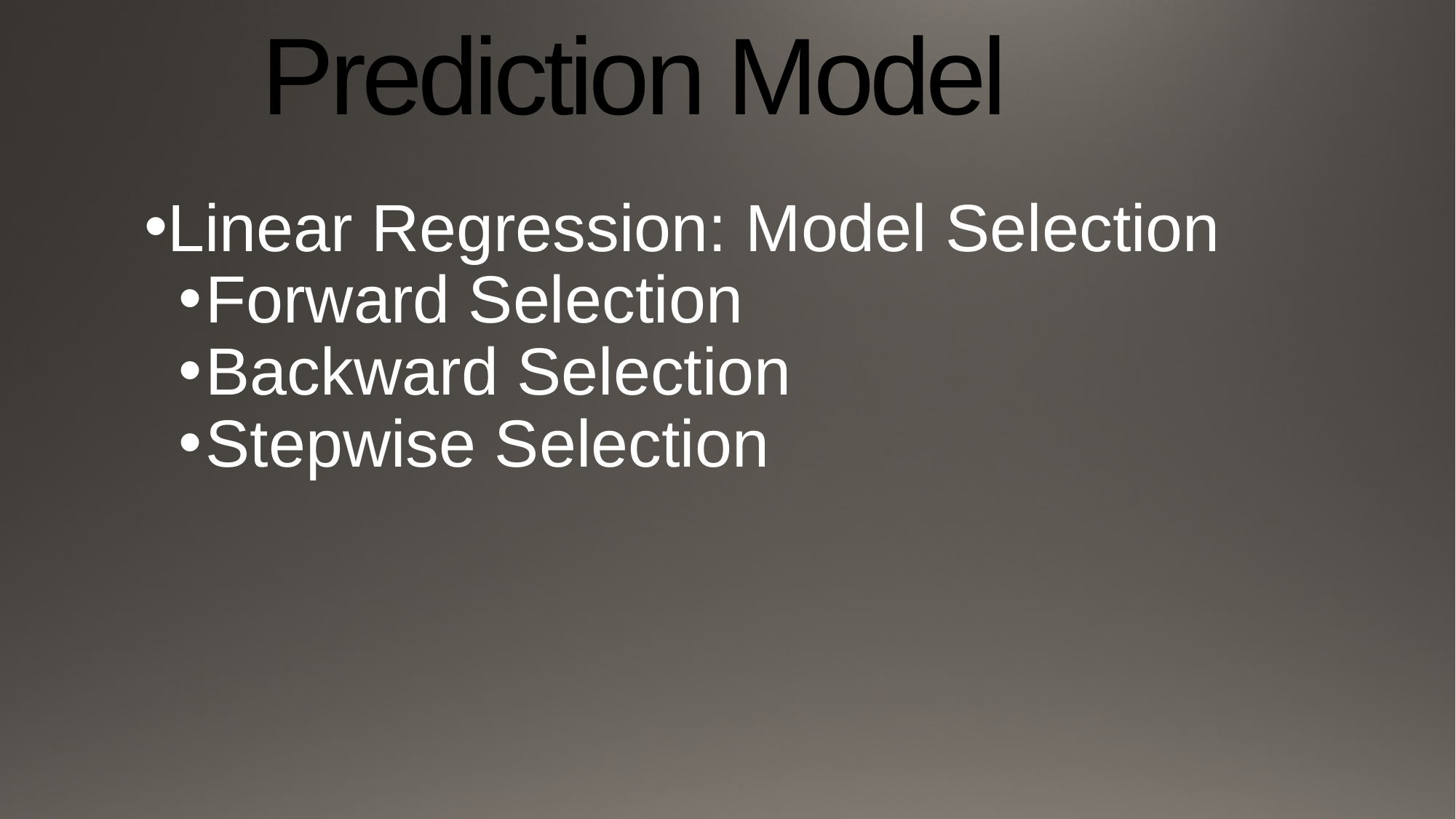

# Prediction Model
Linear Regression: Model Selection
Forward Selection
Backward Selection
Stepwise Selection